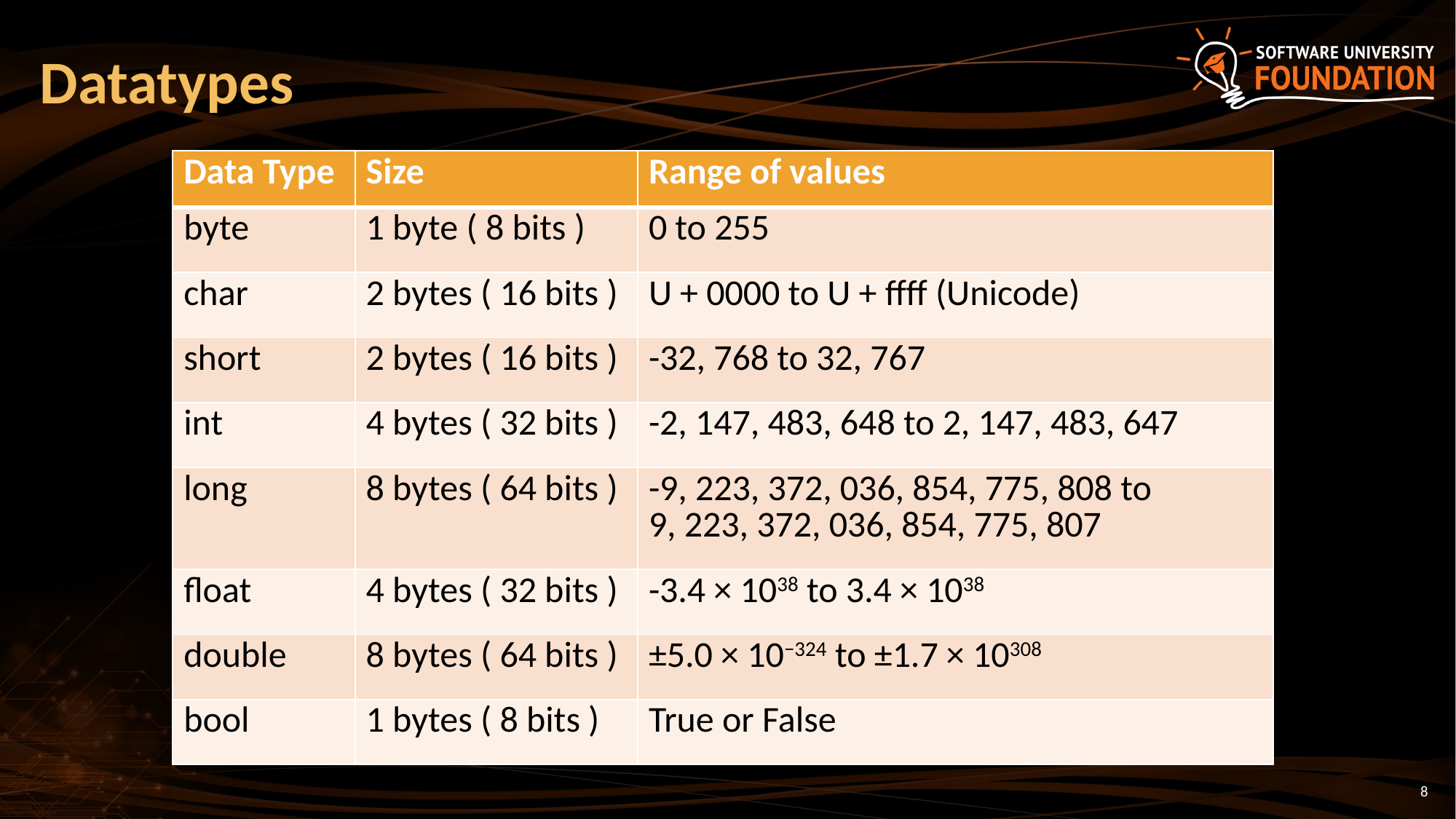

Datatypes
| Data Type | Size | Range of values |
| --- | --- | --- |
| byte | 1 byte ( 8 bits ) | 0 to 255 |
| char | 2 bytes ( 16 bits ) | U + 0000 to U + ffff (Unicode) |
| short | 2 bytes ( 16 bits ) | -32, 768 to 32, 767 |
| int | 4 bytes ( 32 bits ) | -2, 147, 483, 648 to 2, 147, 483, 647 |
| long | 8 bytes ( 64 bits ) | -9, 223, 372, 036, 854, 775, 808 to 9, 223, 372, 036, 854, 775, 807 |
| float | 4 bytes ( 32 bits ) | -3.4 × 1038 to 3.4 × 1038 |
| double | 8 bytes ( 64 bits ) | ±5.0 × 10−324 to ±1.7 × 10308 |
| bool | 1 bytes ( 8 bits ) | True or False |
8